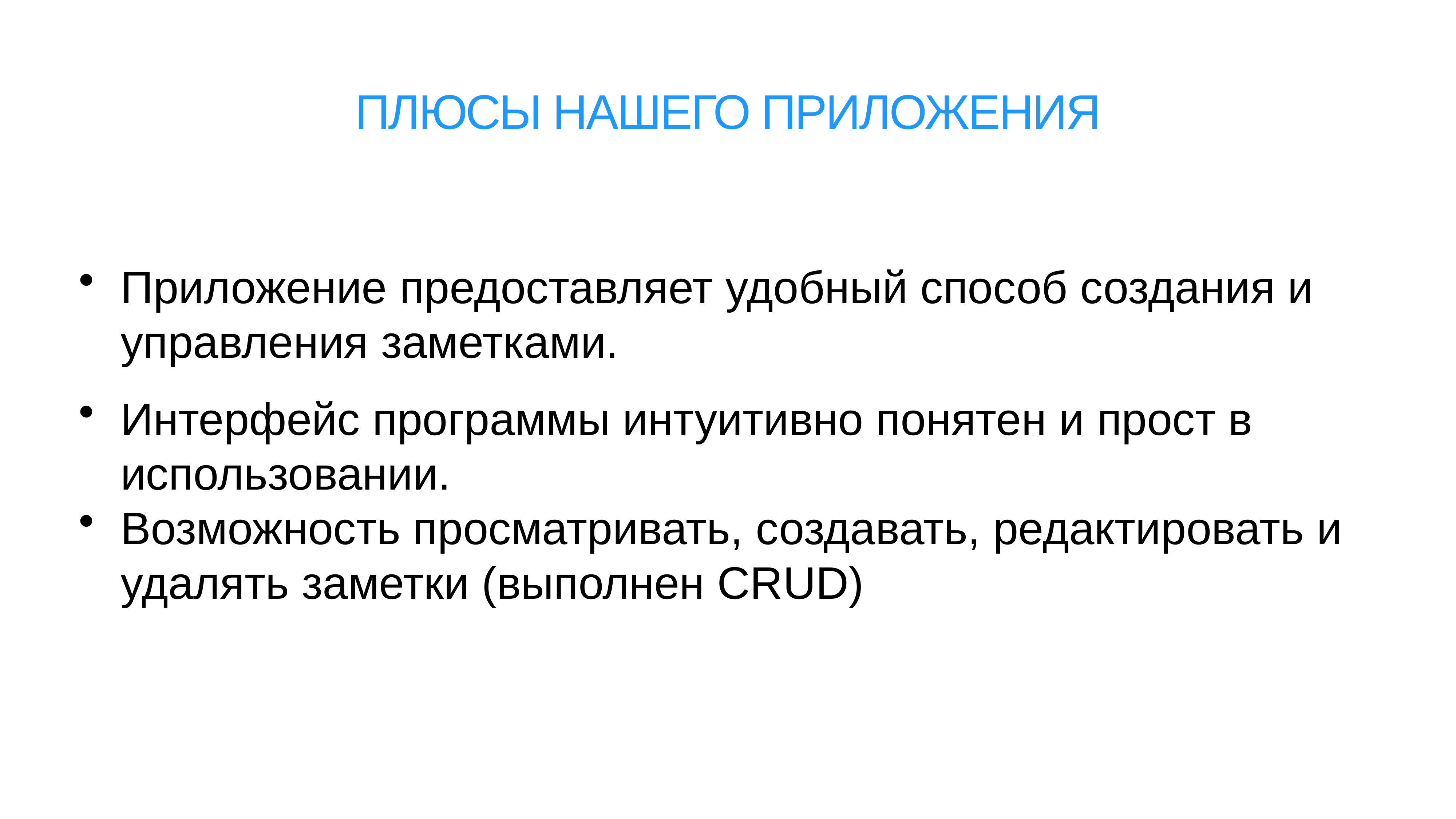

# ПЛЮСЫ НАШЕГО ПРИЛОЖЕНИЯ
Приложение предоставляет удобный способ создания и управления заметками.
Интерфейс программы интуитивно понятен и прост в использовании.
Возможность просматривать, создавать, редактировать и удалять заметки (выполнен CRUD)